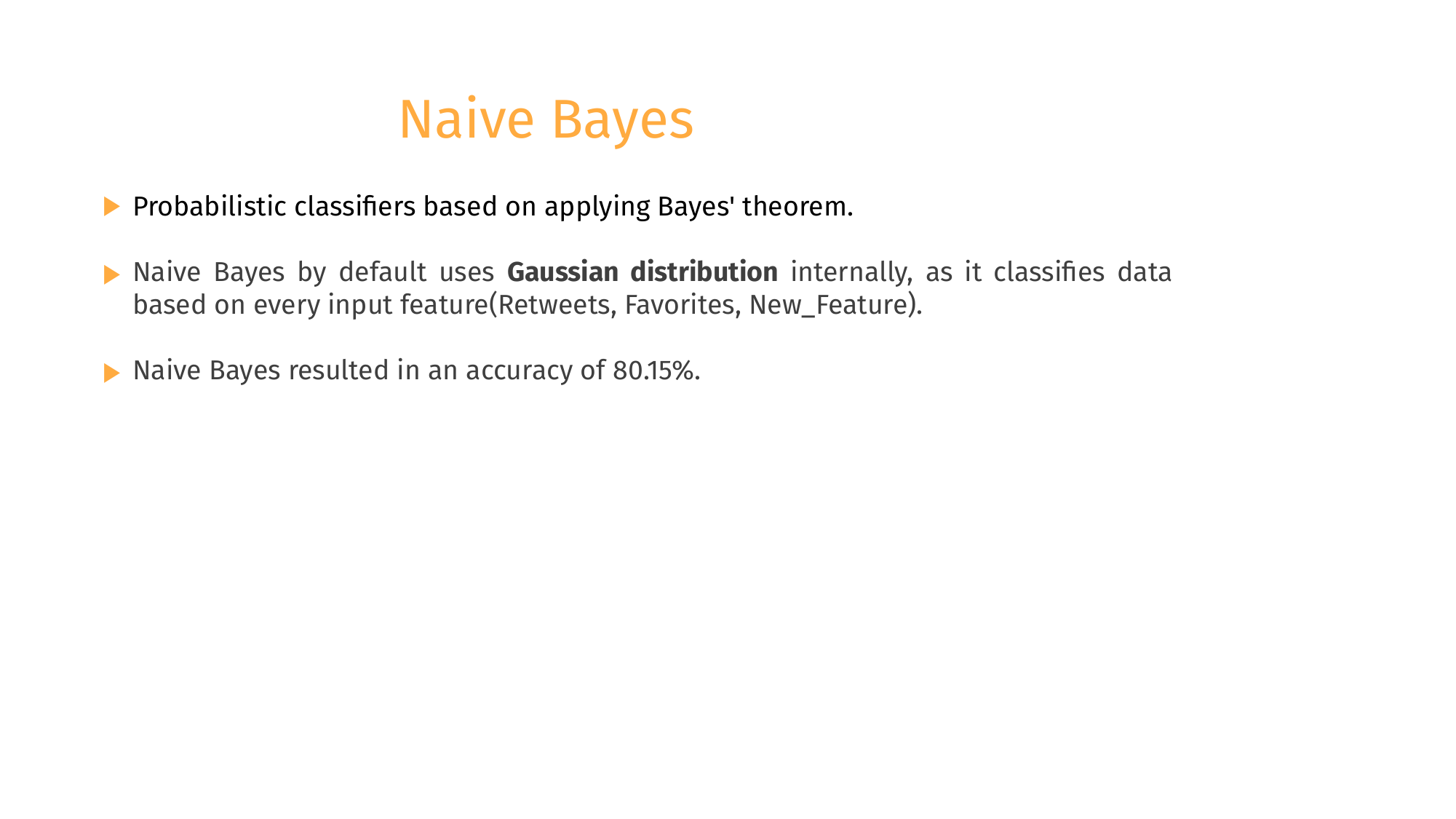

# Naive Bayes
Probabilistic classifiers based on applying Bayes' theorem.

Naive Bayes by default uses Gaussian distribution internally, as it classifies data based on every input feature(Retweets, Favorites, New_Feature).

Naive Bayes resulted in an accuracy of 80.15%.